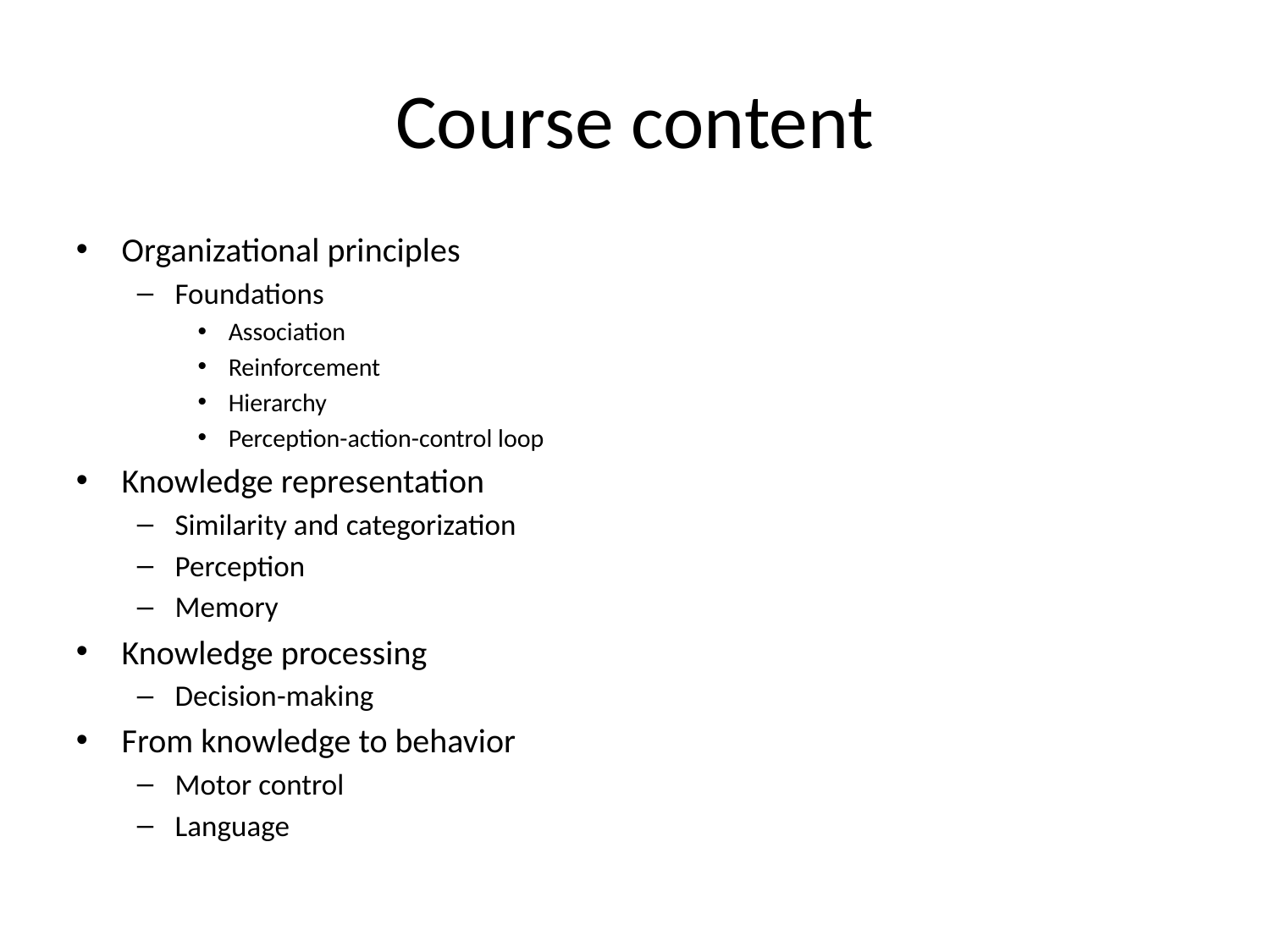

Course content
Organizational principles
Foundations
Association
Reinforcement
Hierarchy
Perception-action-control loop
Knowledge representation
Similarity and categorization
Perception
Memory
Knowledge processing
Decision-making
From knowledge to behavior
Motor control
Language